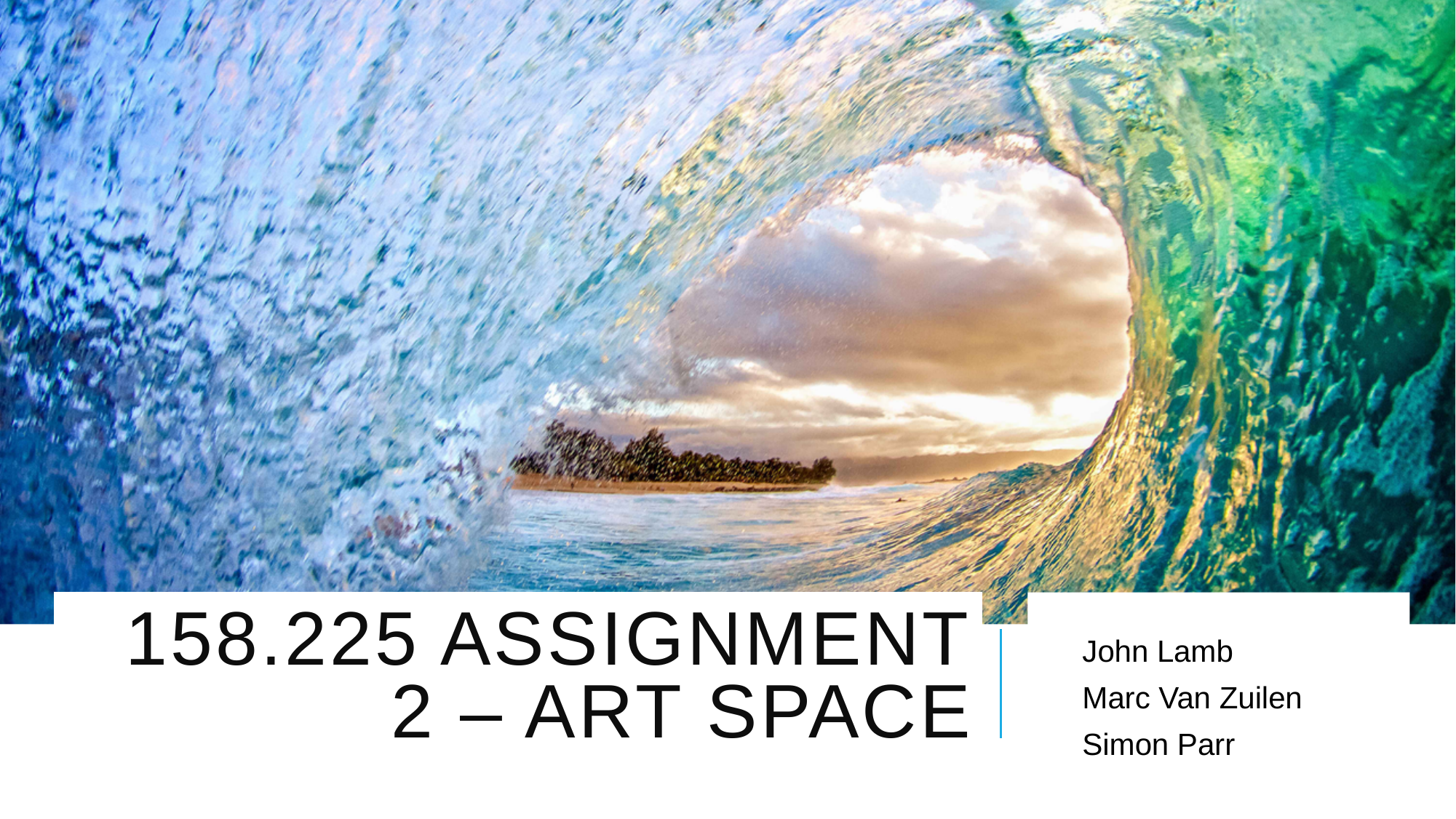

158.225 Assignment 2 – art space
John Lamb
Marc Van Zuilen
Simon Parr